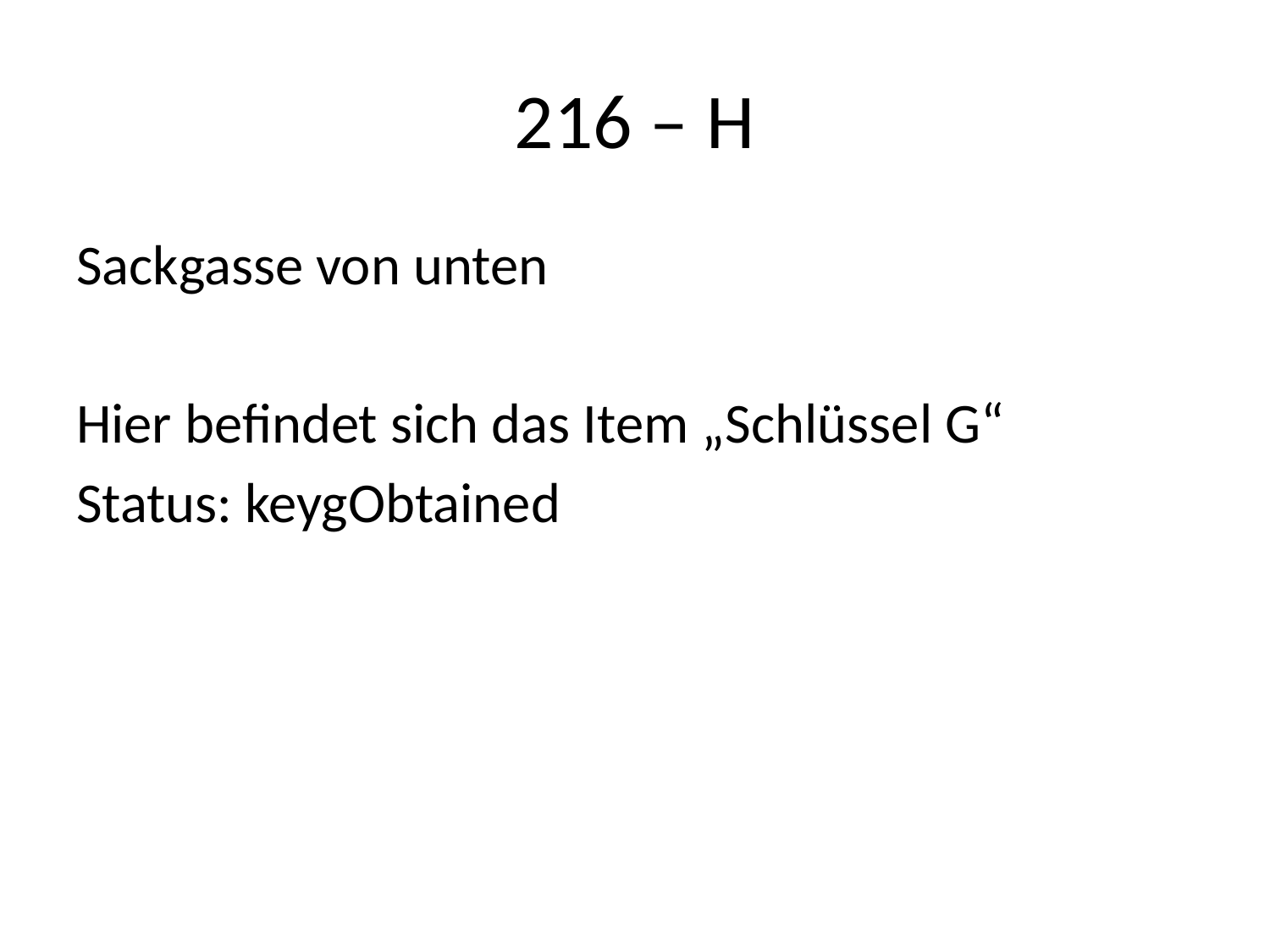

# 216 – H
Sackgasse von unten

Hier befindet sich das Item „Schlüssel G“
Status: keygObtained